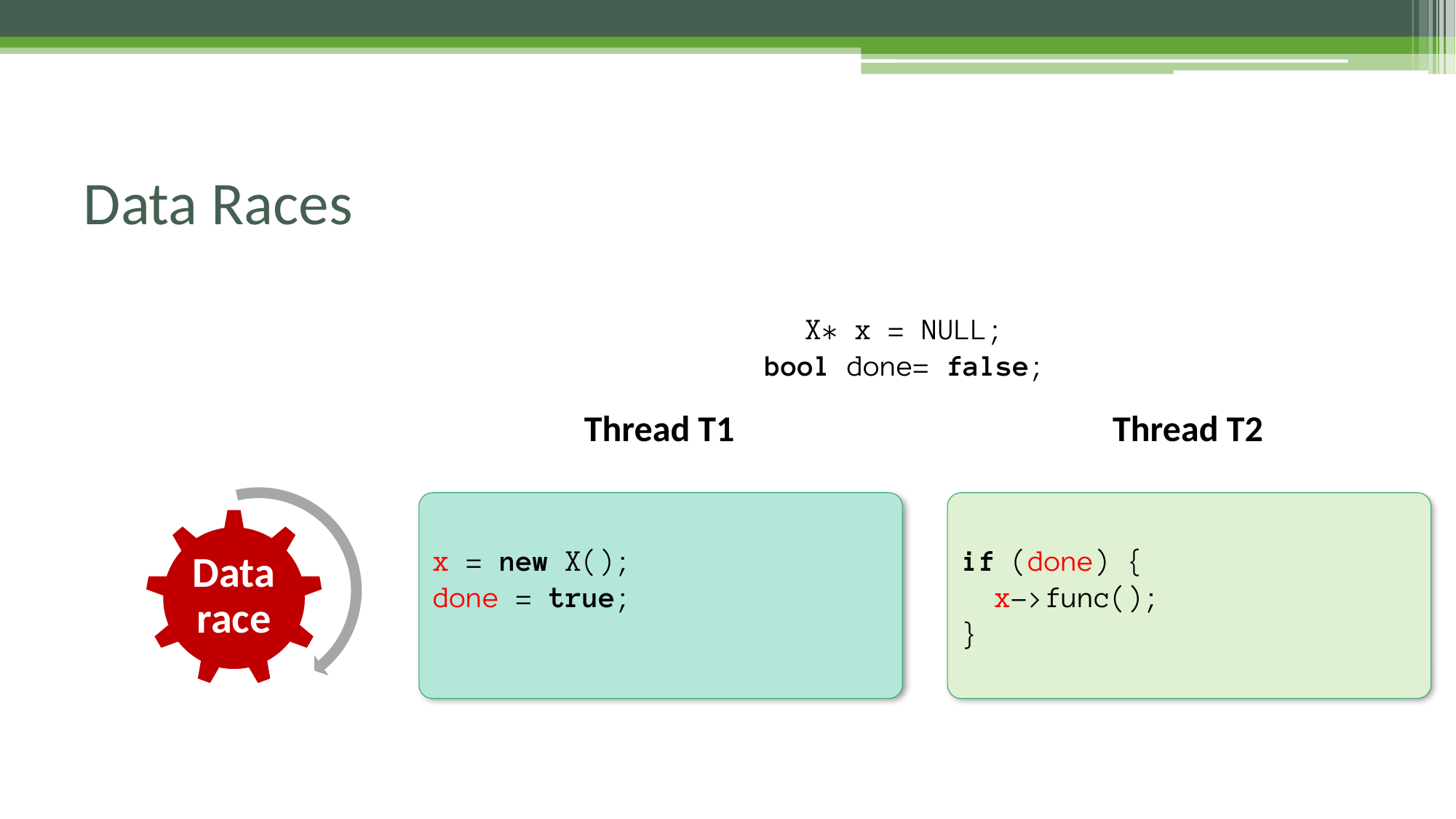

# Data Races
X* x = NULL;
bool done= false;
    Thread T1
    Thread T2
Data race
x = new X();
done = true;

if (done) {
  x->func();
}